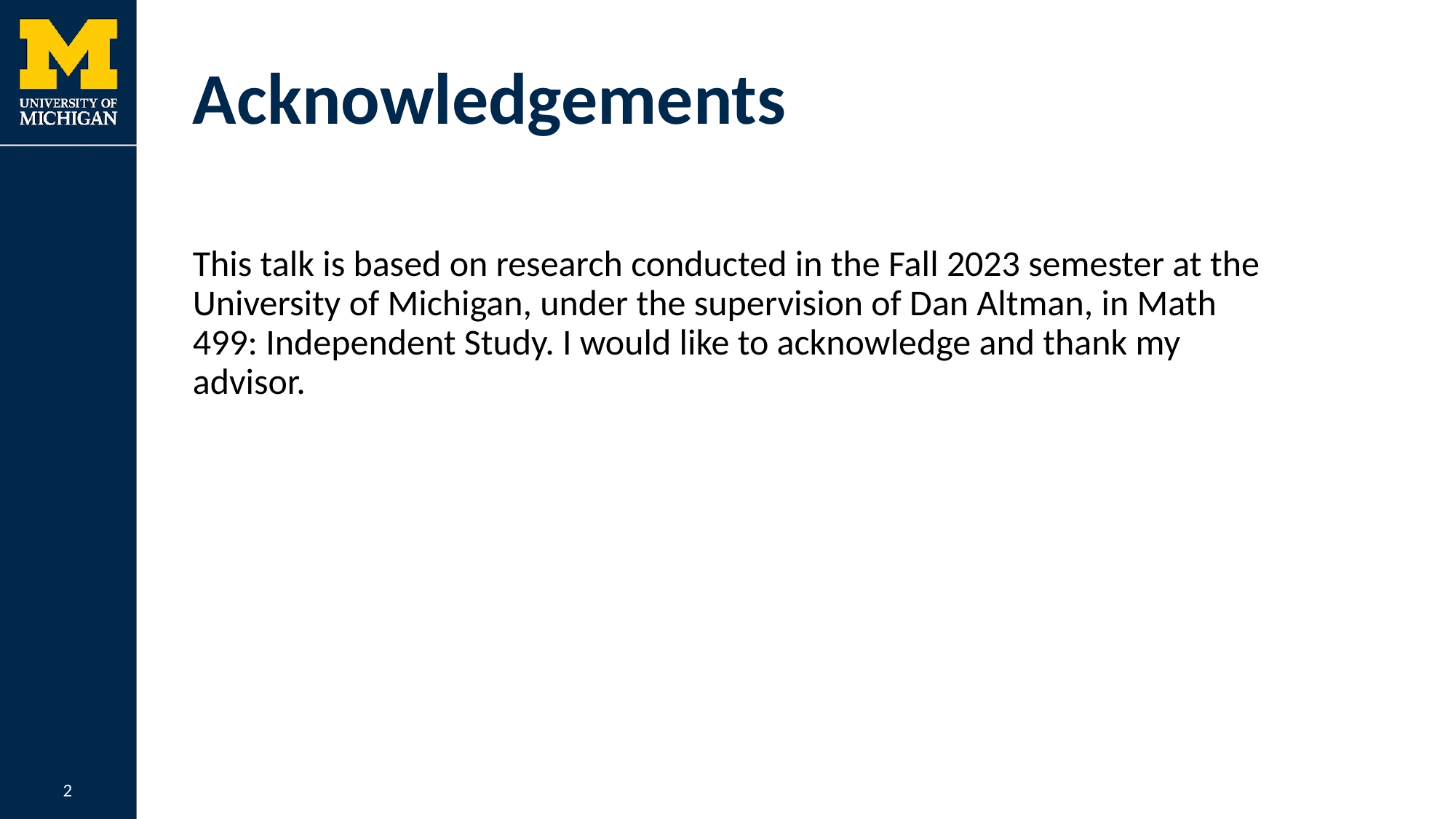

# Acknowledgements
This talk is based on research conducted in the Fall 2023 semester at the University of Michigan, under the supervision of Dan Altman, in Math 499: Independent Study. I would like to acknowledge and thank my advisor.
2